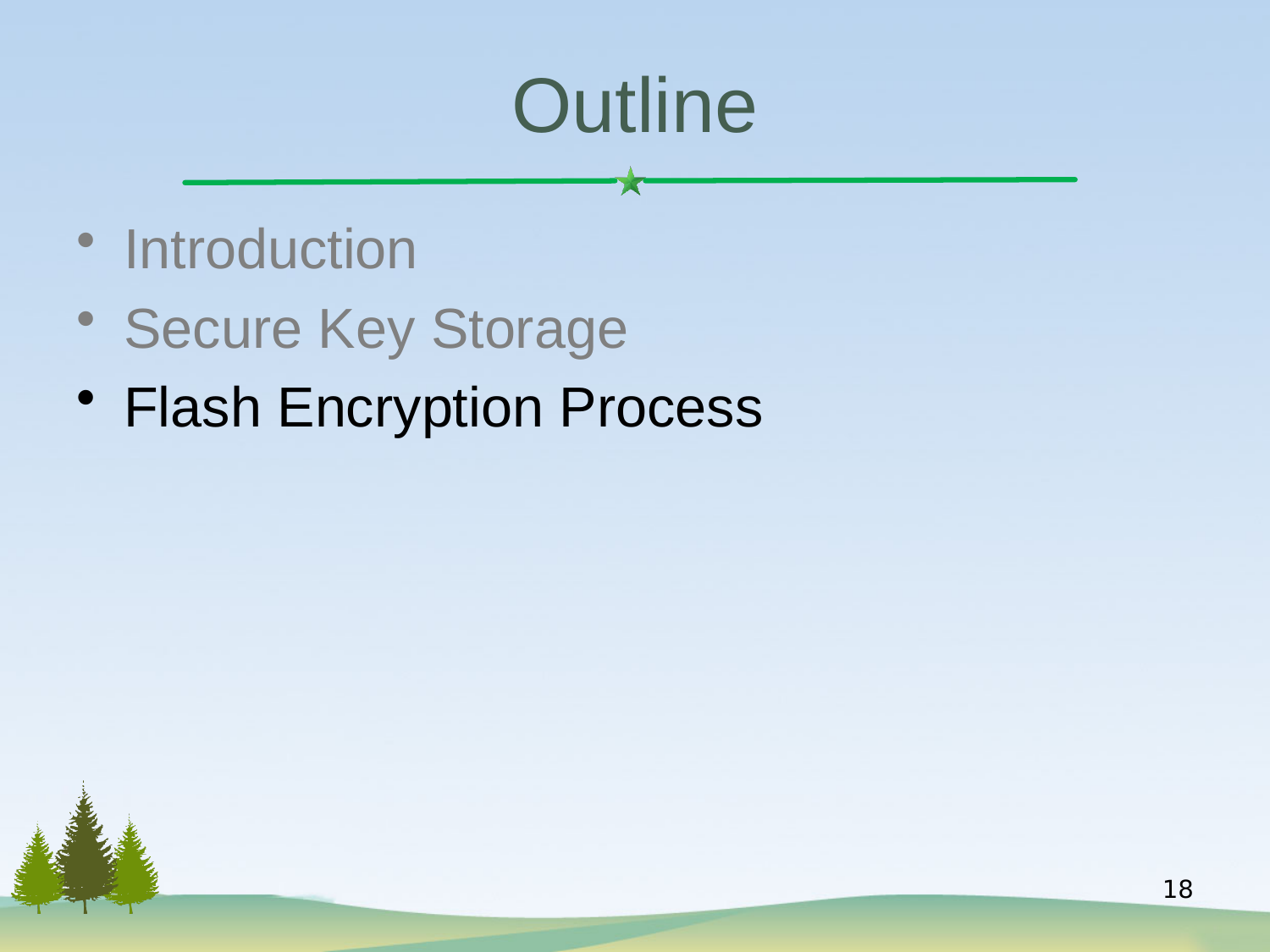

# Outline
Introduction
Secure Key Storage
Flash Encryption Process
18